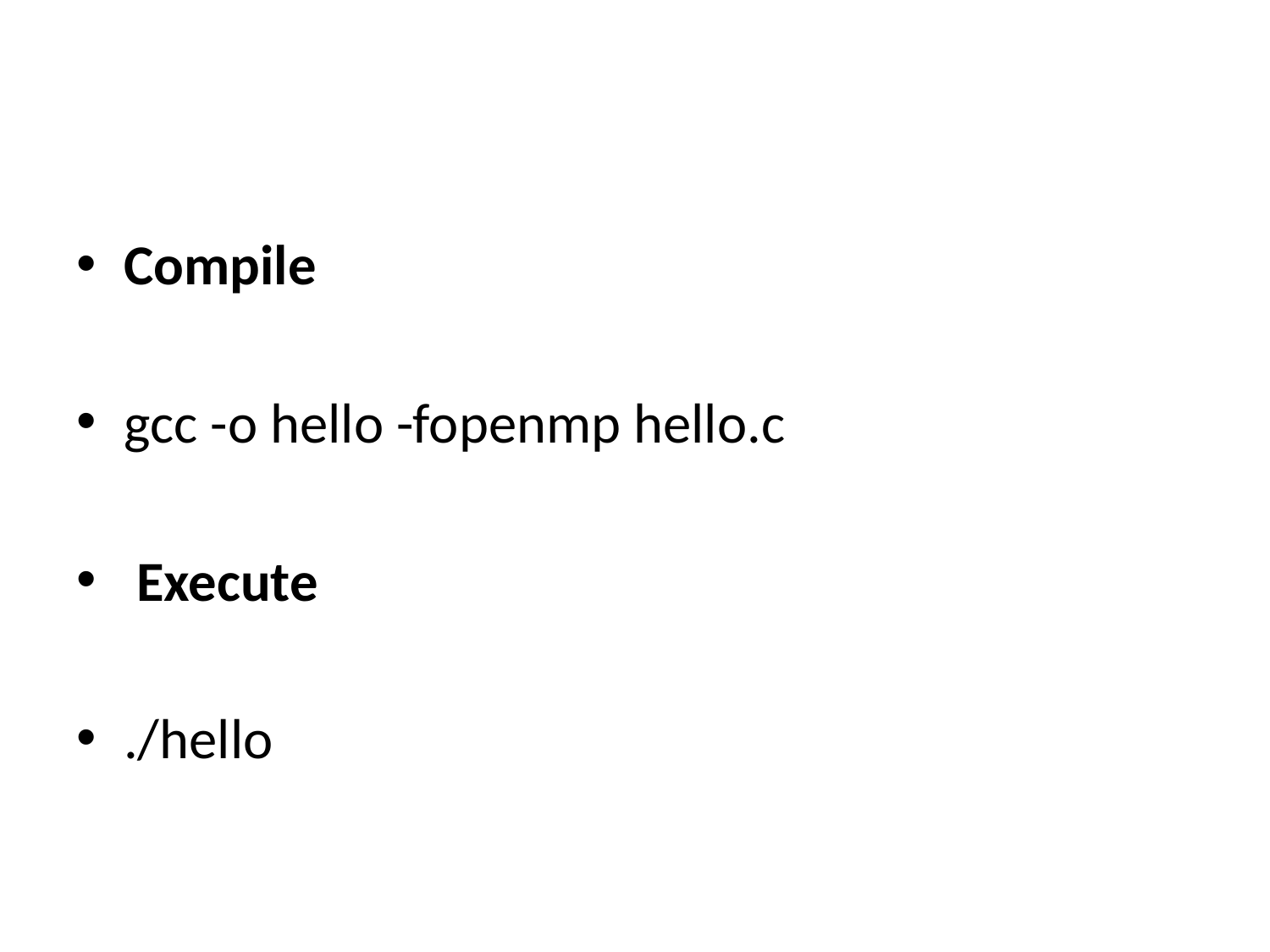

#
Compile

gcc -o hello -fopenmp hello.c

 Execute

./hello